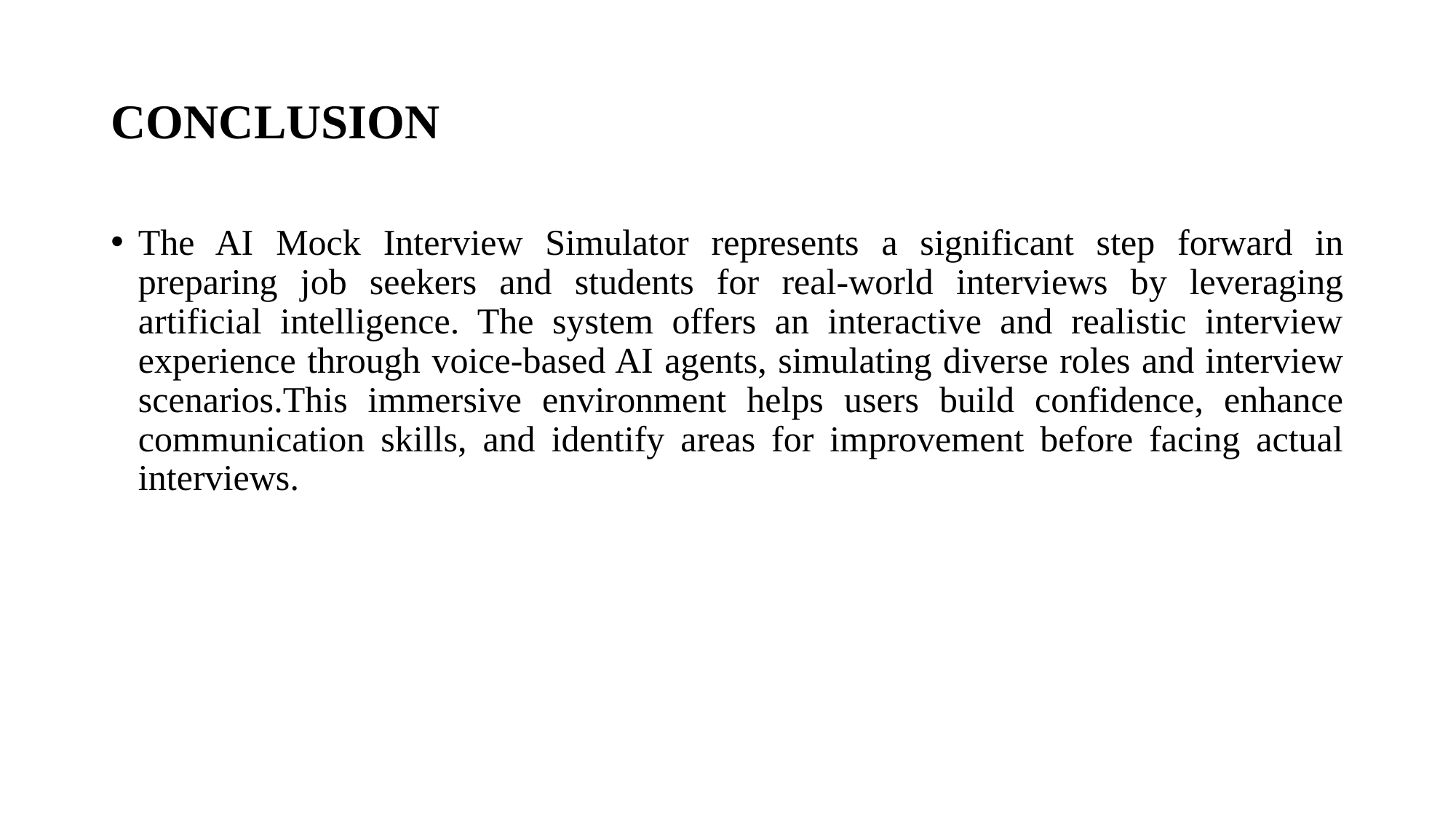

# CONCLUSION
The AI Mock Interview Simulator represents a significant step forward in preparing job seekers and students for real-world interviews by leveraging artificial intelligence. The system offers an interactive and realistic interview experience through voice-based AI agents, simulating diverse roles and interview scenarios.This immersive environment helps users build confidence, enhance communication skills, and identify areas for improvement before facing actual interviews.
28